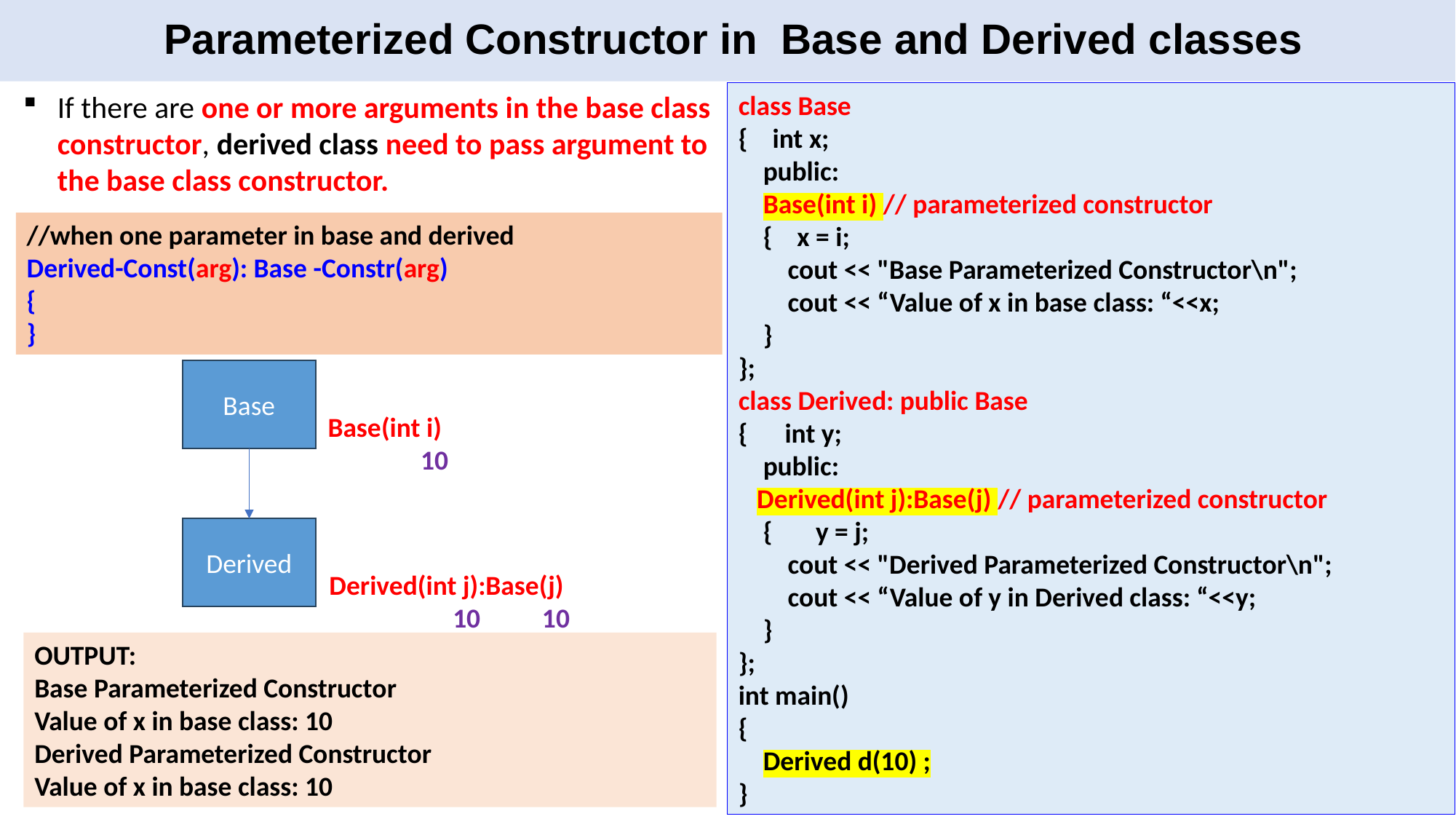

# Parameterized Constructor in  Base and Derived classes
If there are one or more arguments in the base class constructor, derived class need to pass argument to the base class constructor.
class Base
{    int x;
    public:
    Base(int i) // parameterized constructor
    {    x = i;
        cout << "Base Parameterized Constructor\n";
        cout << “Value of x in base class: “<<x;
    }
};
class Derived: public Base
{      int y;
    public:
   Derived(int j):Base(j) // parameterized constructor
    {       y = j;
        cout << "Derived Parameterized Constructor\n";
        cout << “Value of y in Derived class: “<<y;
    }
};
int main()
{
    Derived d(10) ;
}
//when one parameter in base and derived
Derived-Const(arg): Base -Constr(arg)
{
}
Base
Base(int i)
               10
Derived
Derived(int j):Base(j)
                    10          10
OUTPUT:
Base Parameterized Constructor
Value of x in base class: 10
Derived Parameterized Constructor
Value of x in base class: 10